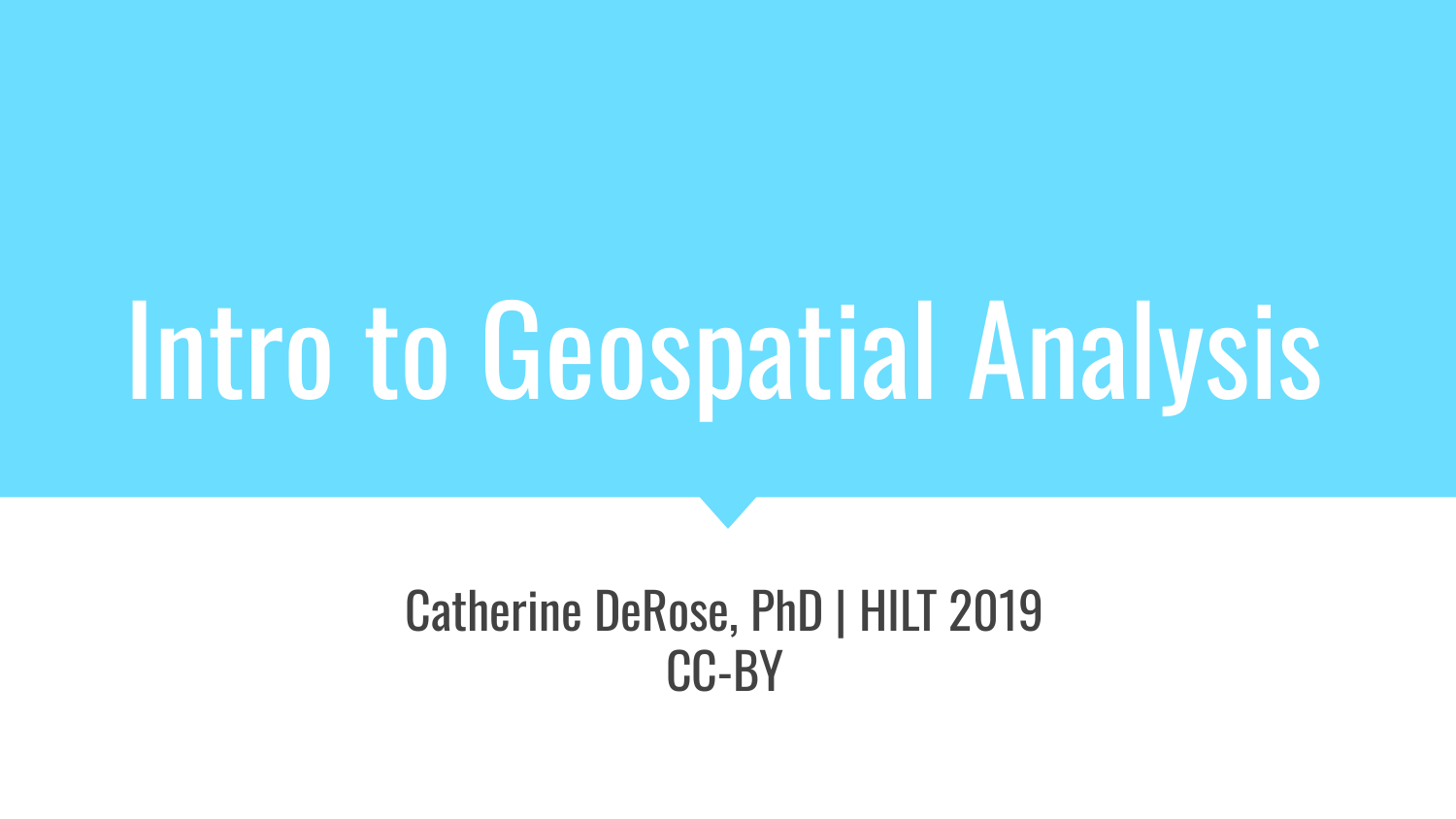

# Intro to Geospatial Analysis
Catherine DeRose, PhD | HILT 2019
CC-BY